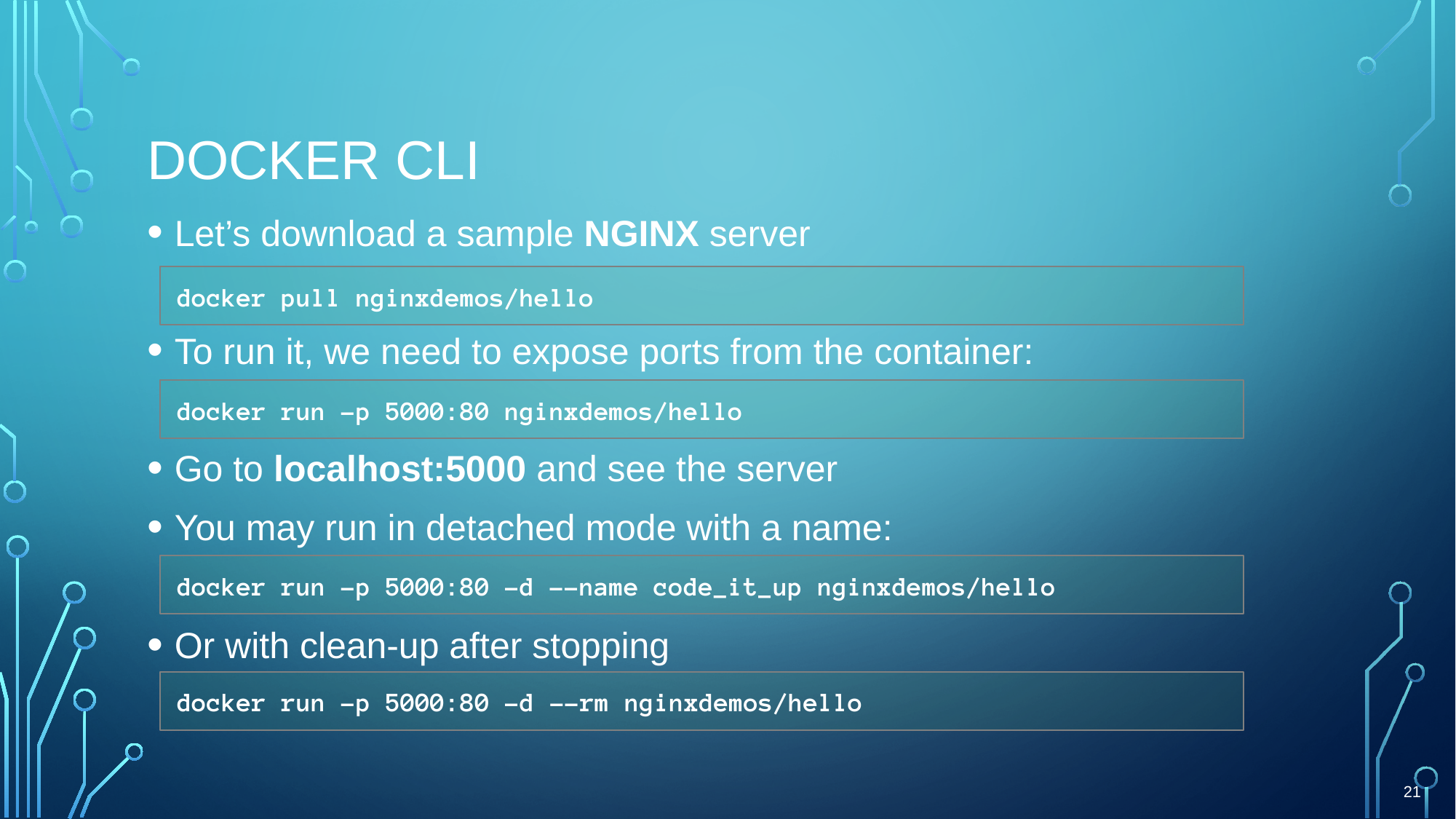

# Docker CLI
Let’s download a sample NGINX server

To run it, we need to expose ports from the container:

Go to localhost:5000 and see the server
You may run in detached mode with a name:

Or with clean-up after stopping

docker pull nginxdemos/hello
docker run -p 5000:80 nginxdemos/hello
docker run -p 5000:80 –d --name code_it_up nginxdemos/hello
docker run -p 5000:80 –d --rm nginxdemos/hello
21